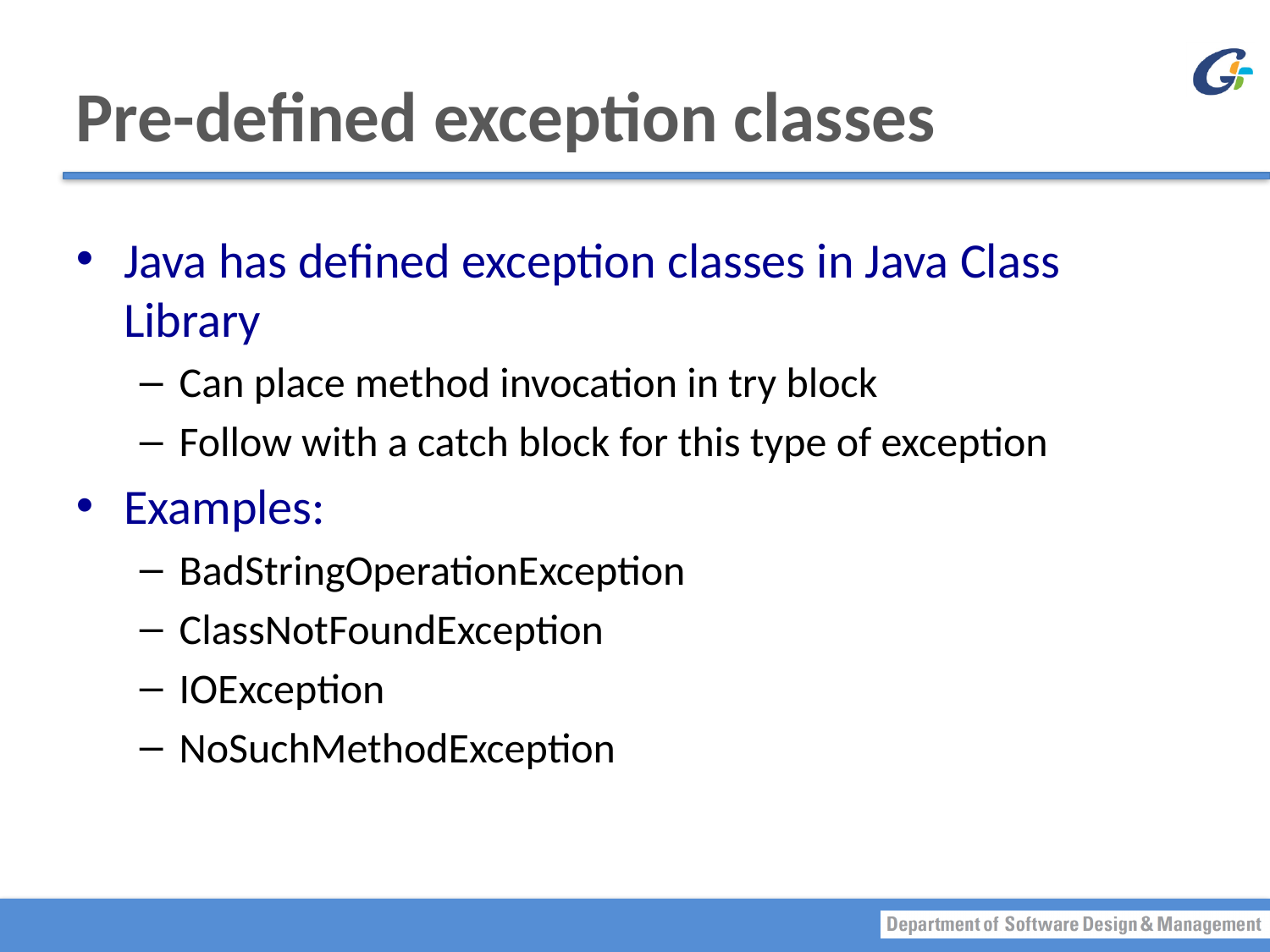

# Pre-defined exception classes
Java has defined exception classes in Java Class Library
Can place method invocation in try block
Follow with a catch block for this type of exception
Examples:
BadStringOperationException
ClassNotFoundException
IOException
NoSuchMethodException